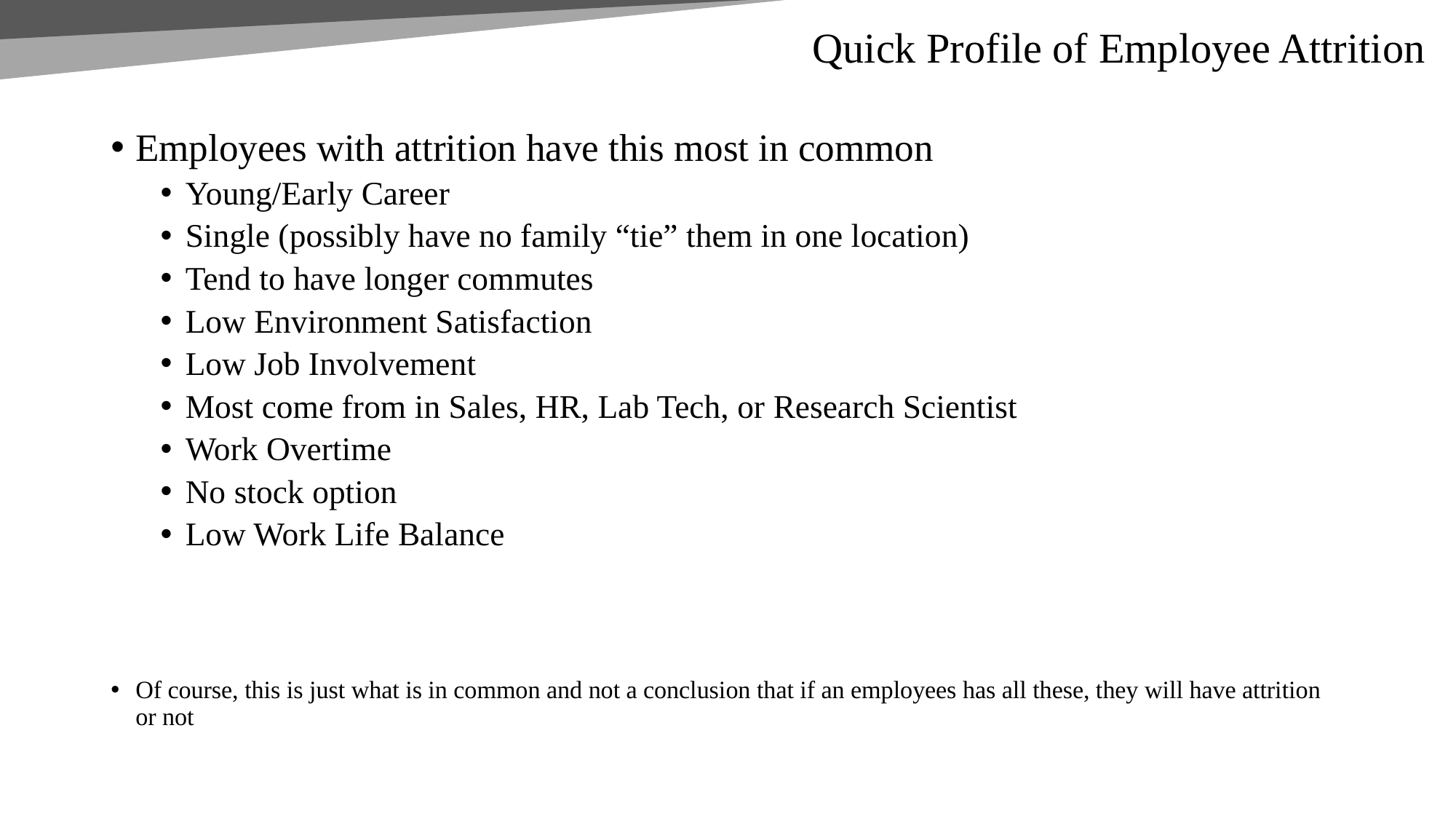

# Quick Profile of Employee Attrition
Employees with attrition have this most in common
Young/Early Career
Single (possibly have no family “tie” them in one location)
Tend to have longer commutes
Low Environment Satisfaction
Low Job Involvement
Most come from in Sales, HR, Lab Tech, or Research Scientist
Work Overtime
No stock option
Low Work Life Balance

Of course, this is just what is in common and not a conclusion that if an employees has all these, they will have attrition or not